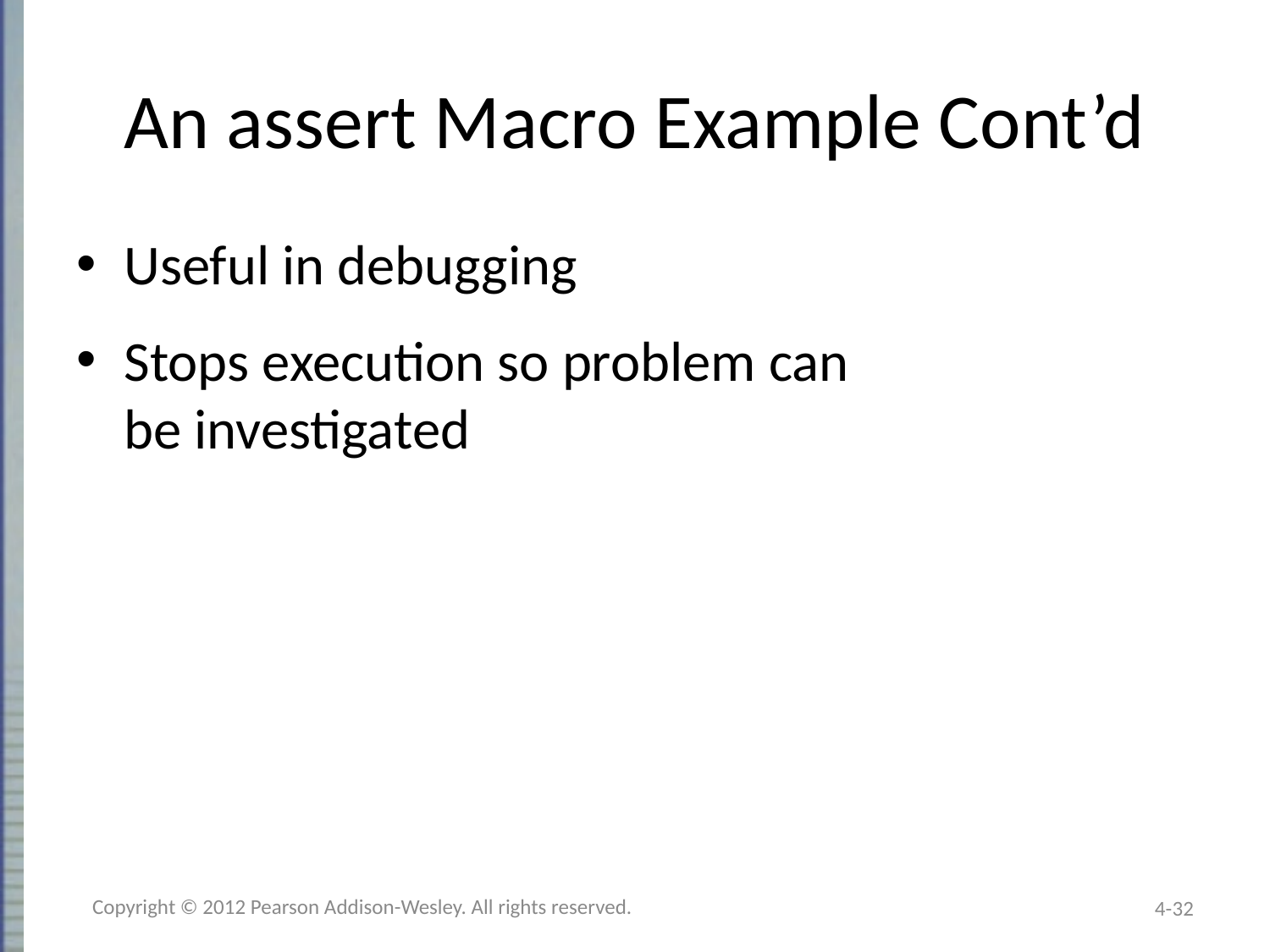

# An assert Macro Example Cont’d
Useful in debugging
Stops execution so problem can
be investigated
Copyright © 2012 Pearson Addison-Wesley. All rights reserved.
4-32